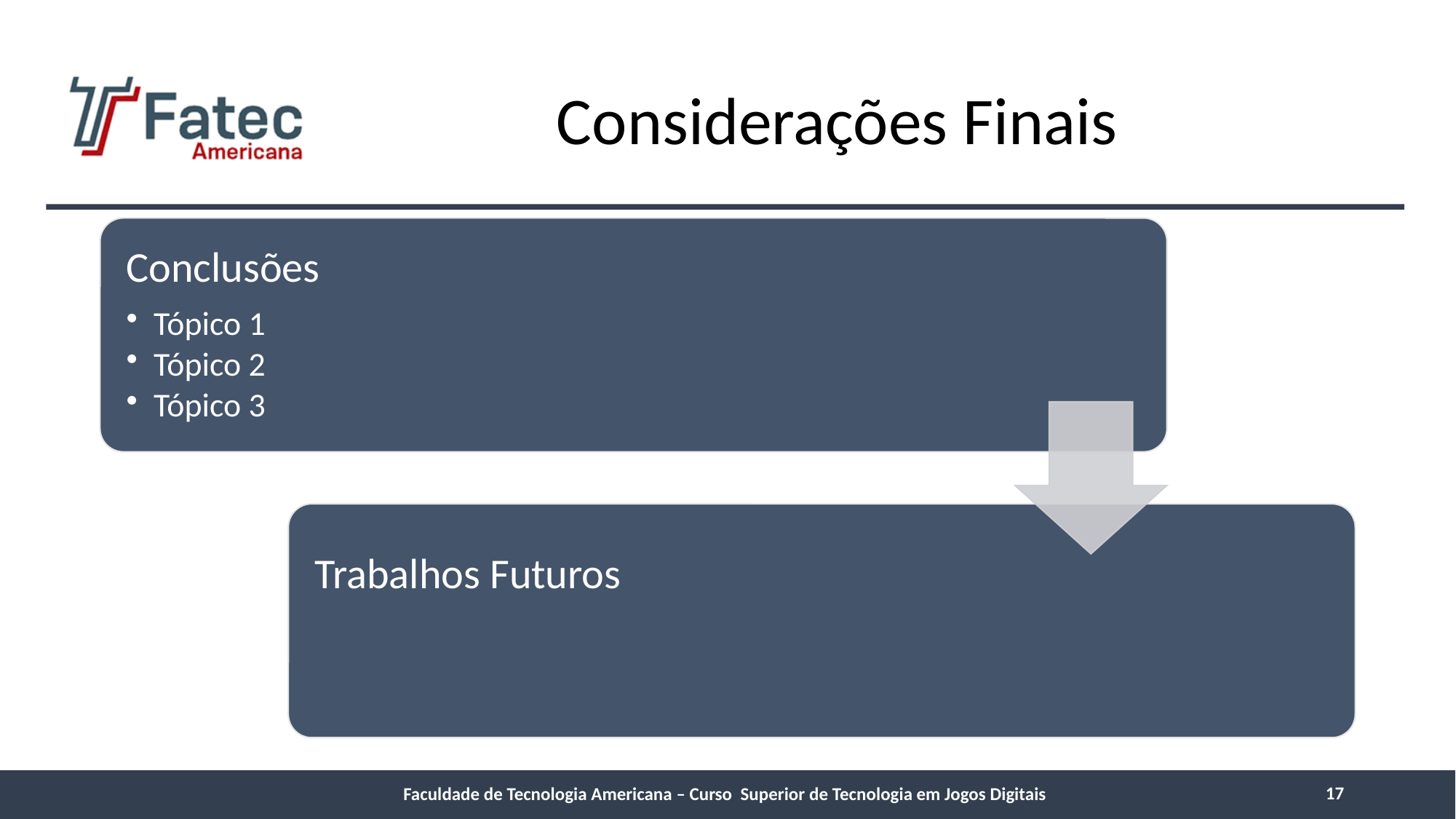

# Considerações Finais
Conclusões
Tópico 1
Tópico 2
Tópico 3
Trabalhos Futuros

17
Faculdade de Tecnologia Americana – Curso  Superior de Tecnologia em Jogos Digitais